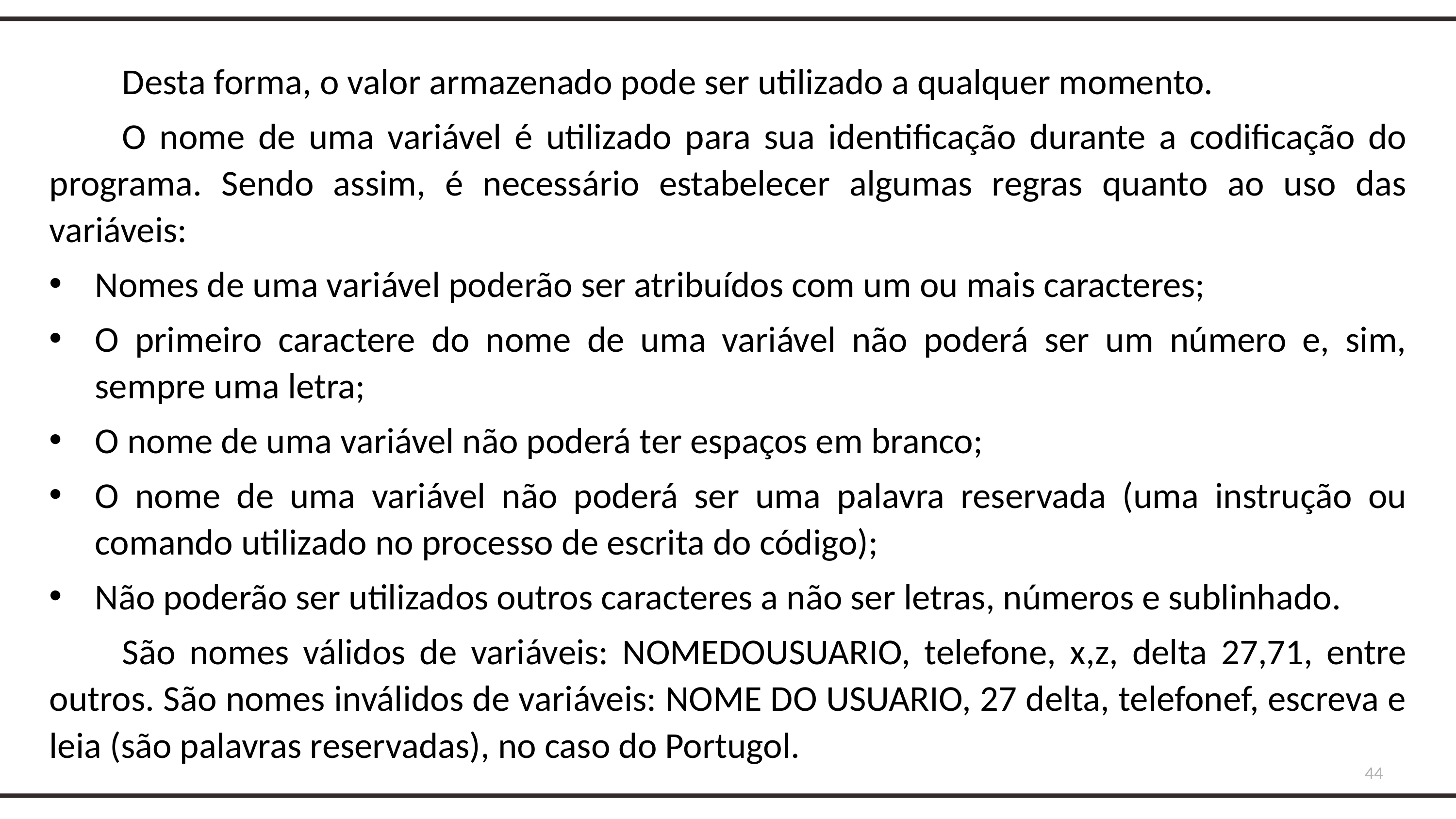

Desta forma, o valor armazenado pode ser utilizado a qualquer momento.
	O nome de uma variável é utilizado para sua identificação durante a codificação do programa. Sendo assim, é necessário estabelecer algumas regras quanto ao uso das variáveis:
Nomes de uma variável poderão ser atribuídos com um ou mais caracteres;
O primeiro caractere do nome de uma variável não poderá ser um número e, sim, sempre uma letra;
O nome de uma variável não poderá ter espaços em branco;
O nome de uma variável não poderá ser uma palavra reservada (uma instrução ou comando utilizado no processo de escrita do código);
Não poderão ser utilizados outros caracteres a não ser letras, números e sublinhado.
	São nomes válidos de variáveis: NOMEDOUSUARIO, telefone, x,z, delta 27,71, entre outros. São nomes inválidos de variáveis: NOME DO USUARIO, 27 delta, telefonef, escreva e leia (são palavras reservadas), no caso do Portugol.
44